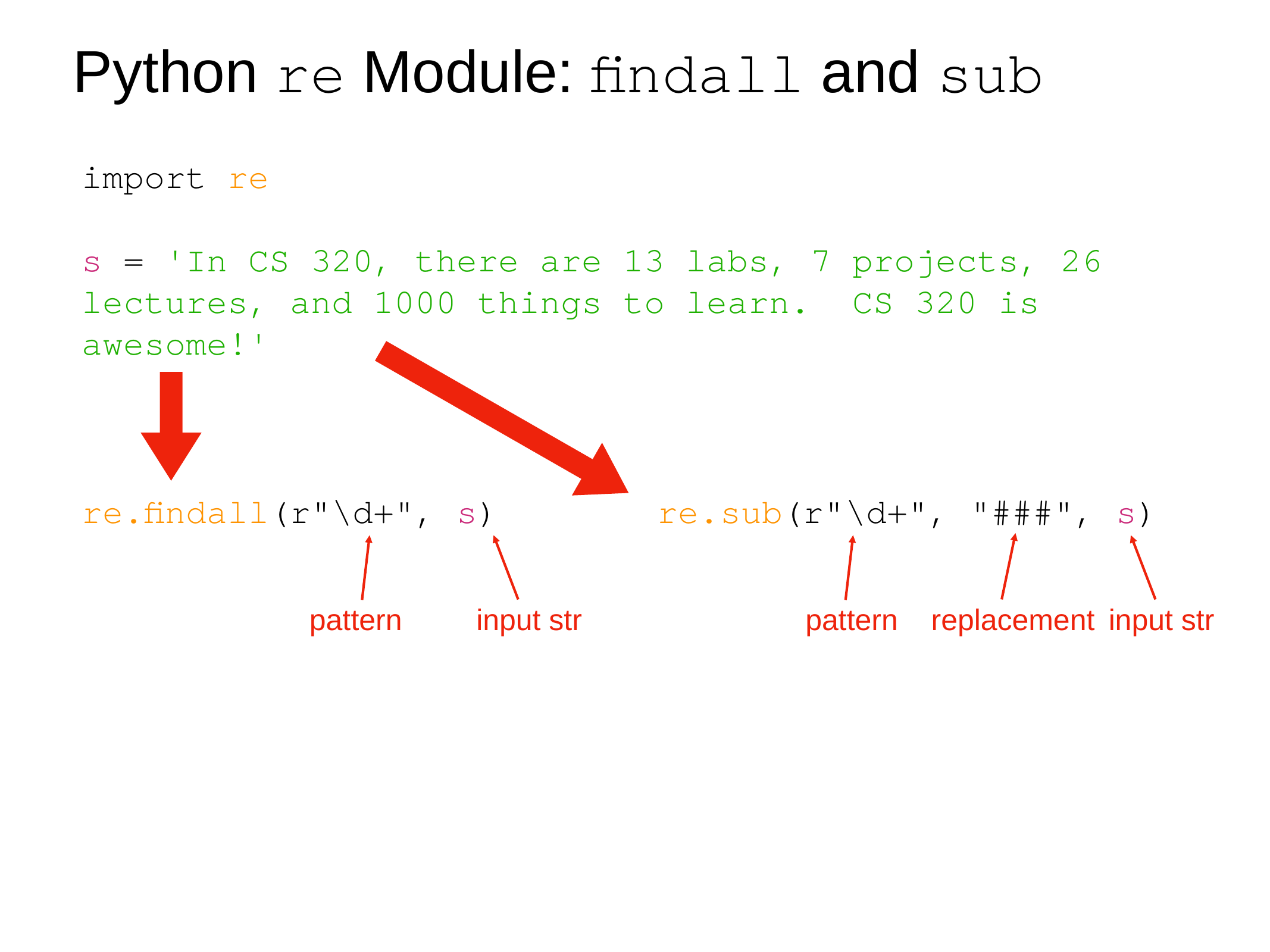

# Python re Module: findall and sub
import re

s = 'In CS 320, there are 13 labs, 7 projects, 26 lectures, and 1000 things to learn.  CS 320 is awesome!'

re.findall(r"\d+", s)
re.sub(r"\d+", "###", s)

pattern
input str
pattern
replacement
input str